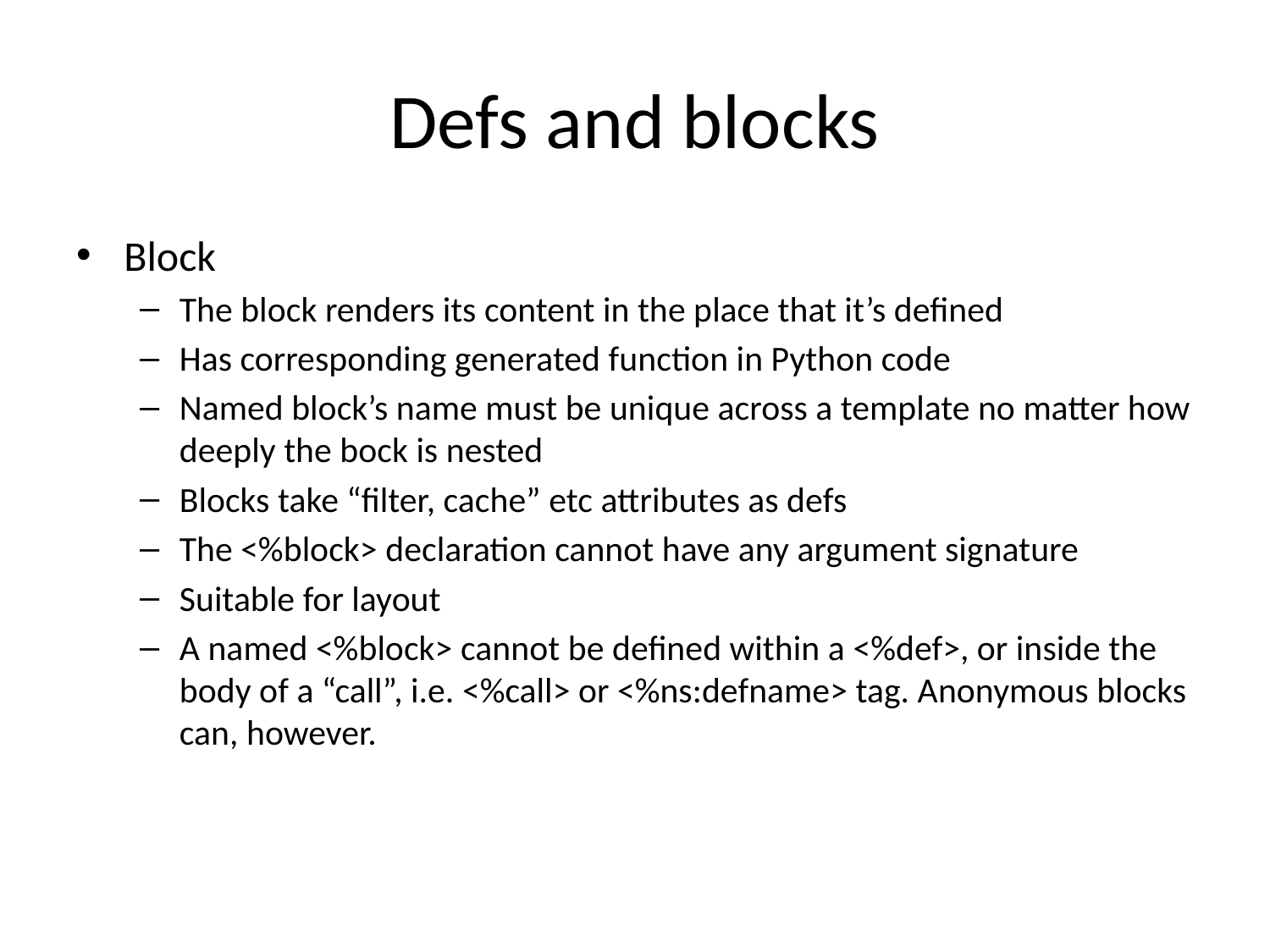

# Defs and blocks
Block
The block renders its content in the place that it’s defined
Has corresponding generated function in Python code
Named block’s name must be unique across a template no matter how deeply the bock is nested
Blocks take “filter, cache” etc attributes as defs
The <%block> declaration cannot have any argument signature
Suitable for layout
A named <%block> cannot be defined within a <%def>, or inside the body of a “call”, i.e. <%call> or <%ns:defname> tag. Anonymous blocks can, however.